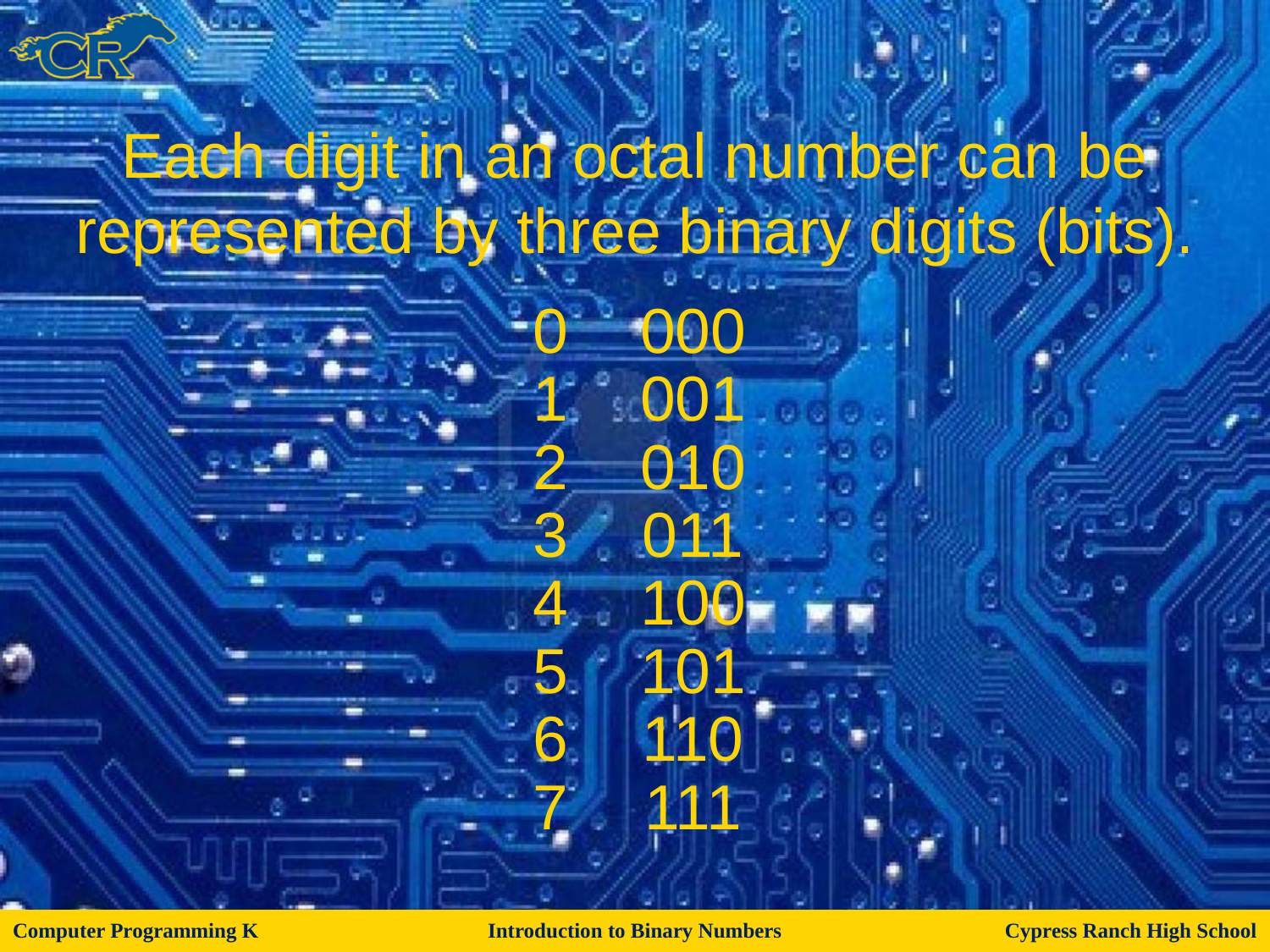

Each digit in an octal number can be represented by three binary digits (bits).
0
000
1
001
2
010
3
011
4
100
5
101
6
110
7
111